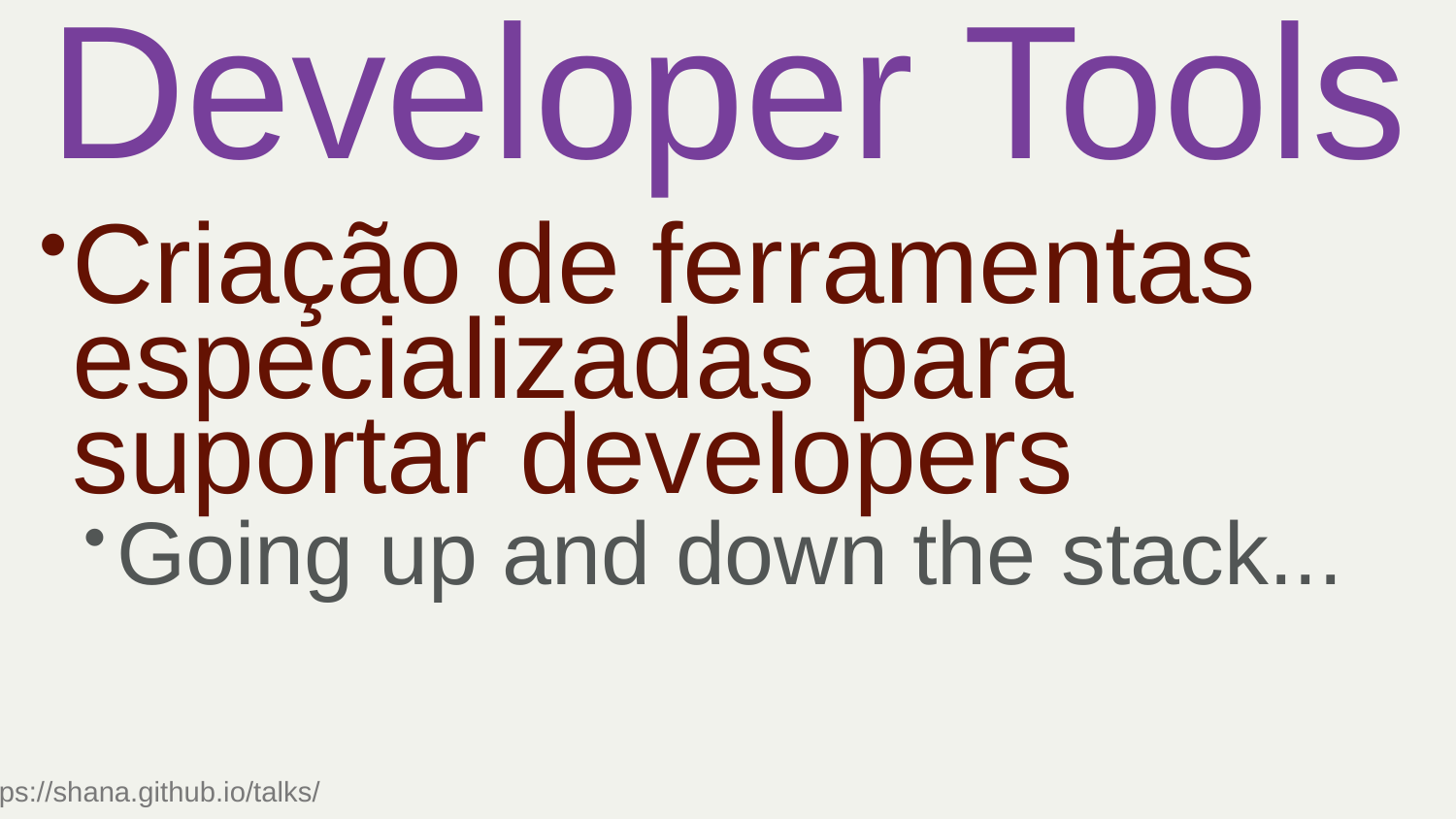

Developer Tools
Criação de ferramentas especializadas para suportar developers
Going up and down the stack...